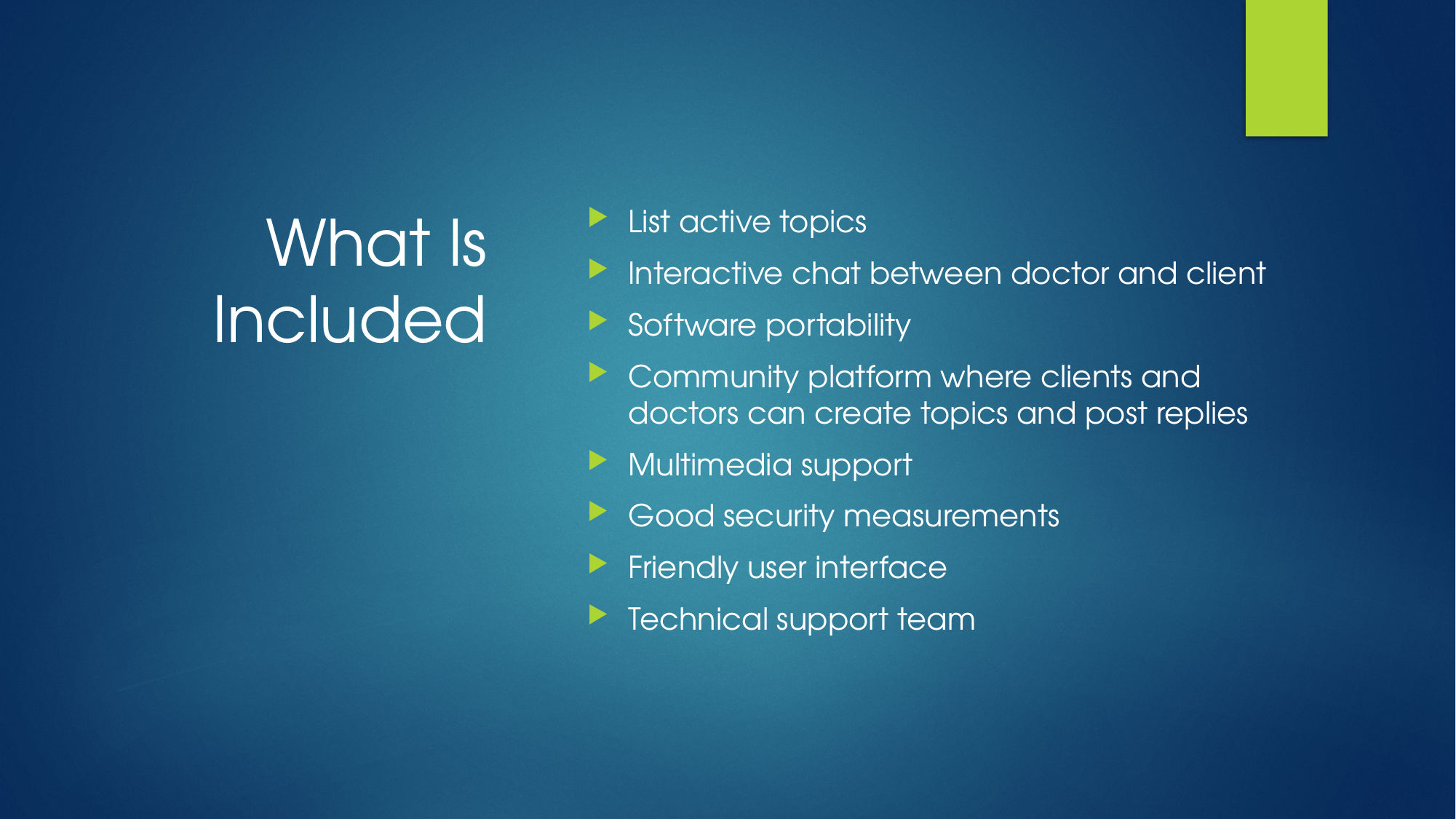

# What Is Included
List active topics
Interactive chat between doctor and client
Software portability
Community platform where clients and doctors can create topics and post replies
Multimedia support
Good security measurements
Friendly user interface
Technical support team